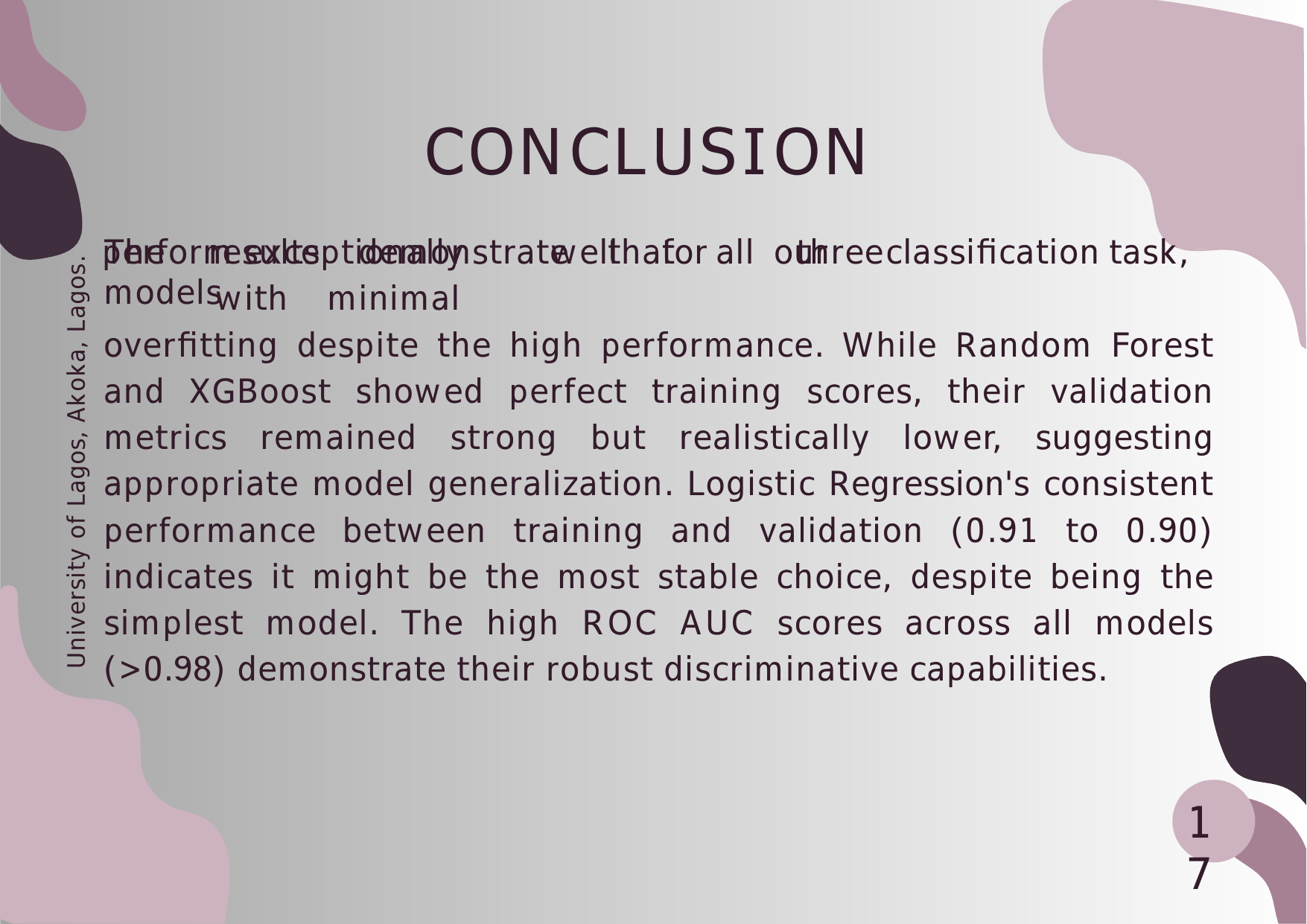

# CONCLUSION
perform exceptionally	well	for	our	classification	task,	with	minimal
The	results	demonstrate	that	all	three	models
University of Lagos, Akoka, Lagos.
overfitting despite the high performance. While Random Forest and  XGBoost  showed  perfect  training  scores,  their  validation metrics  remained  strong  but  realistically  lower,  suggesting appropriate model generalization. Logistic Regression's consistent performance  between  training  and  validation  (0.91  to  0.90) indicates it might be the most stable choice, despite being the simplest  model.  The  high  ROC  AUC  scores  across  all  models (>0.98) demonstrate their robust discriminative capabilities.

17